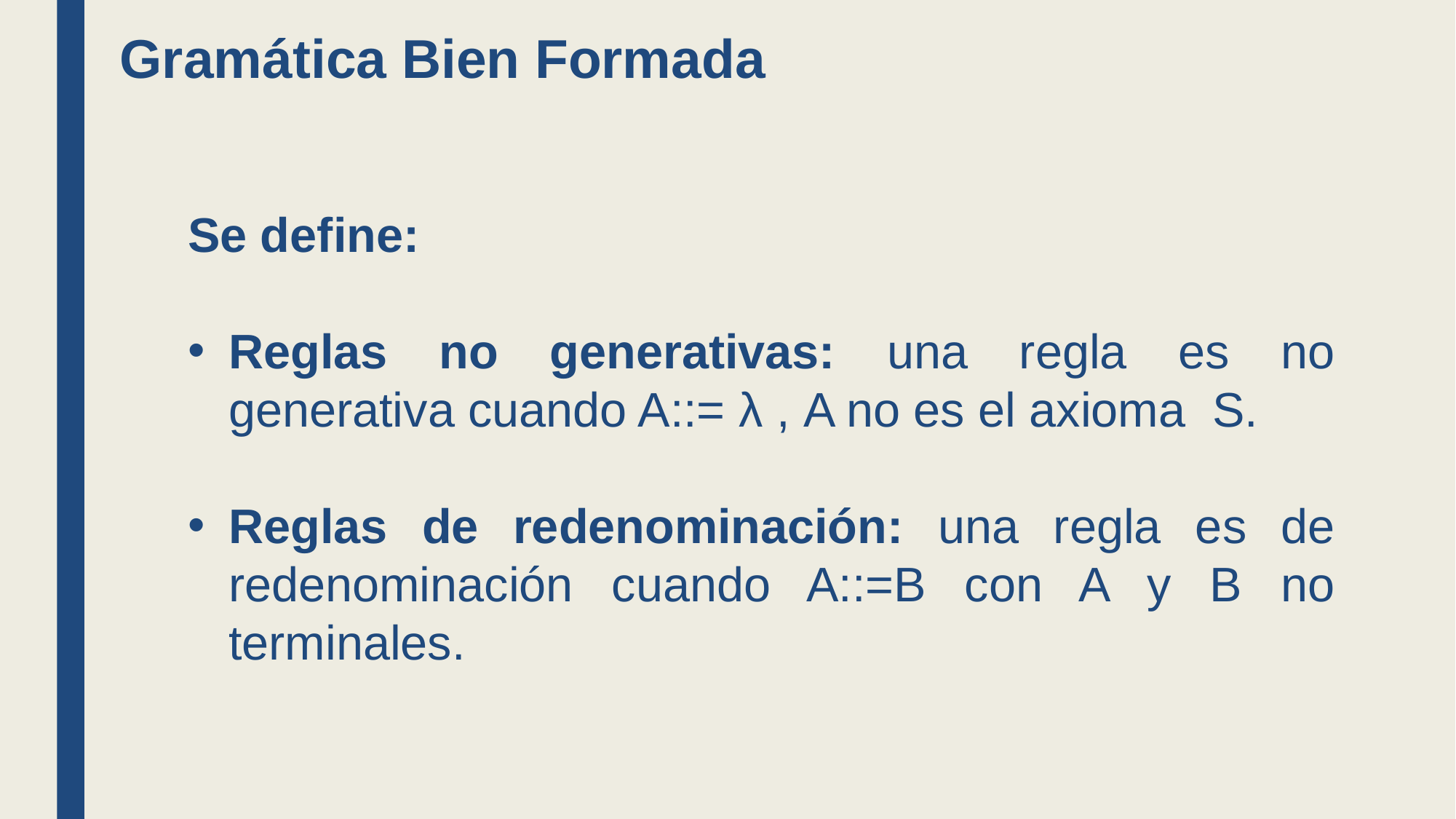

Gramática Bien Formada
Se define:

Reglas no generativas: una regla es no generativa cuando A::= λ , A no es el axioma  S.

Reglas de redenominación: una regla es de redenominación cuando A::=B con A y B no terminales.